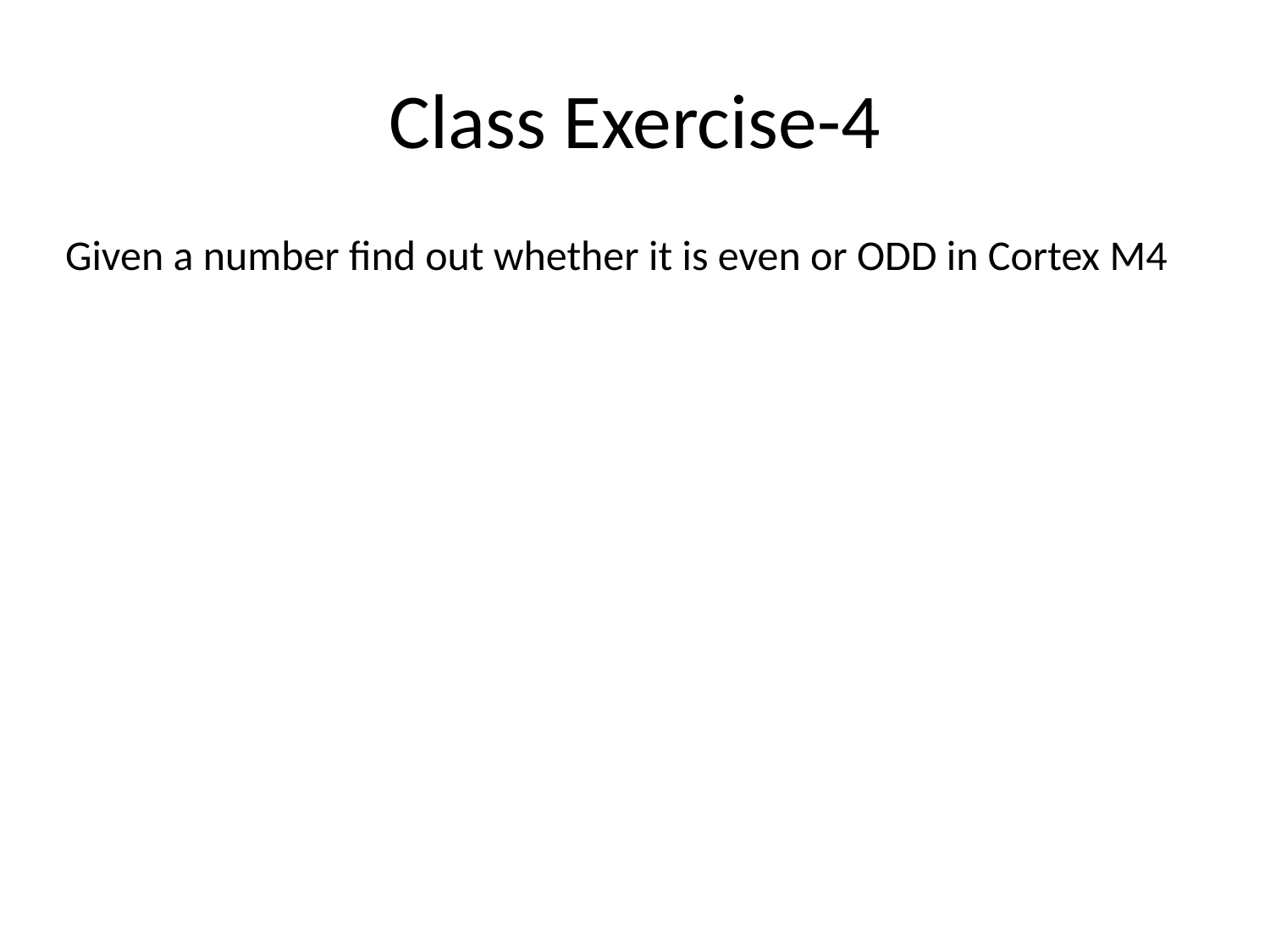

# Class Exercise-4
Given a number find out whether it is even or ODD in Cortex M4